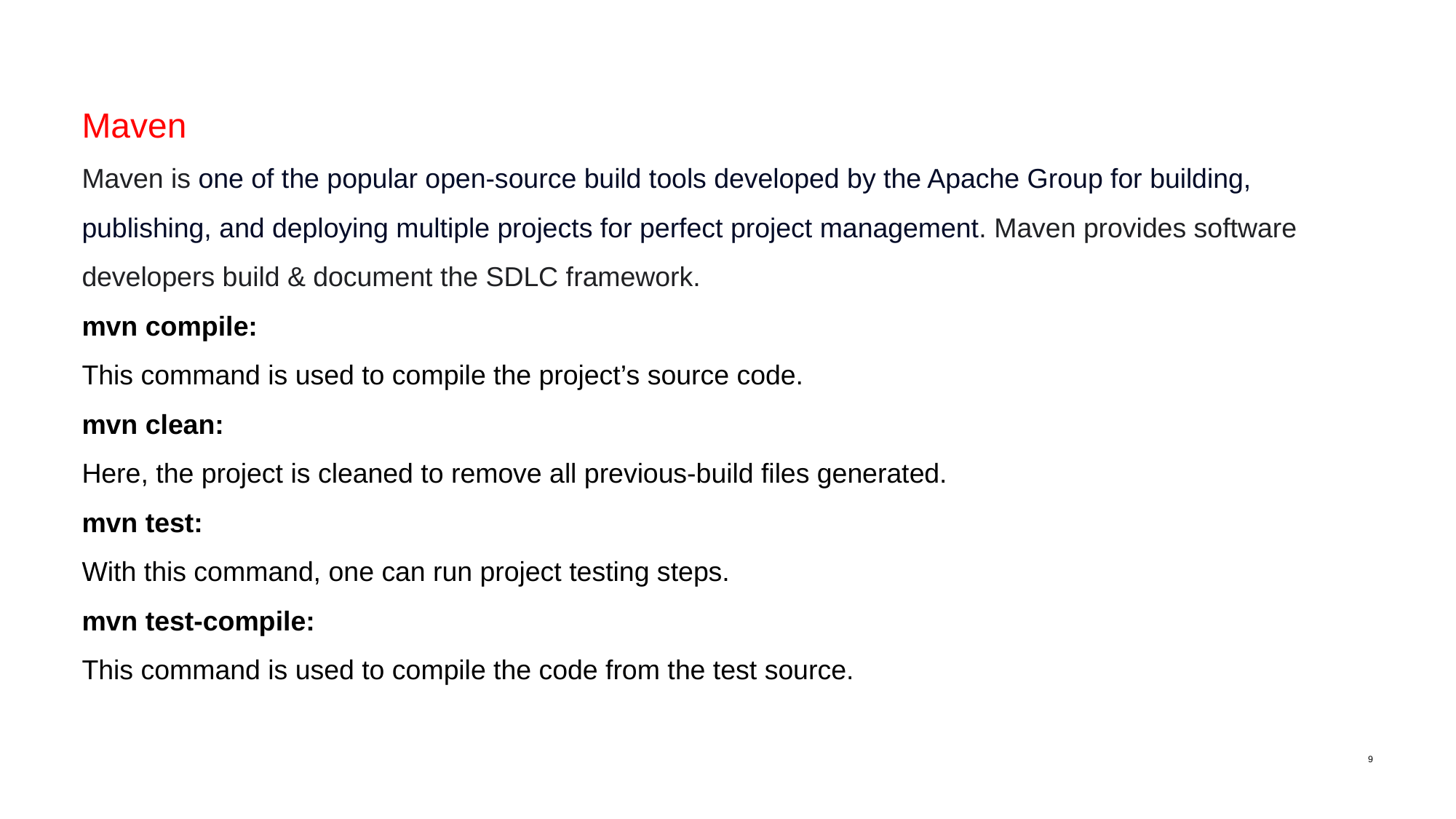

# Maven Maven is one of the popular open-source build tools developed by the Apache Group for building, publishing, and deploying multiple projects for perfect project management. Maven provides software developers build & document the SDLC framework. mvn compile: This command is used to compile the project’s source code. mvn clean: Here, the project is cleaned to remove all previous-build files generated. mvn test: With this command, one can run project testing steps. mvn test-compile: This command is used to compile the code from the test source.
9